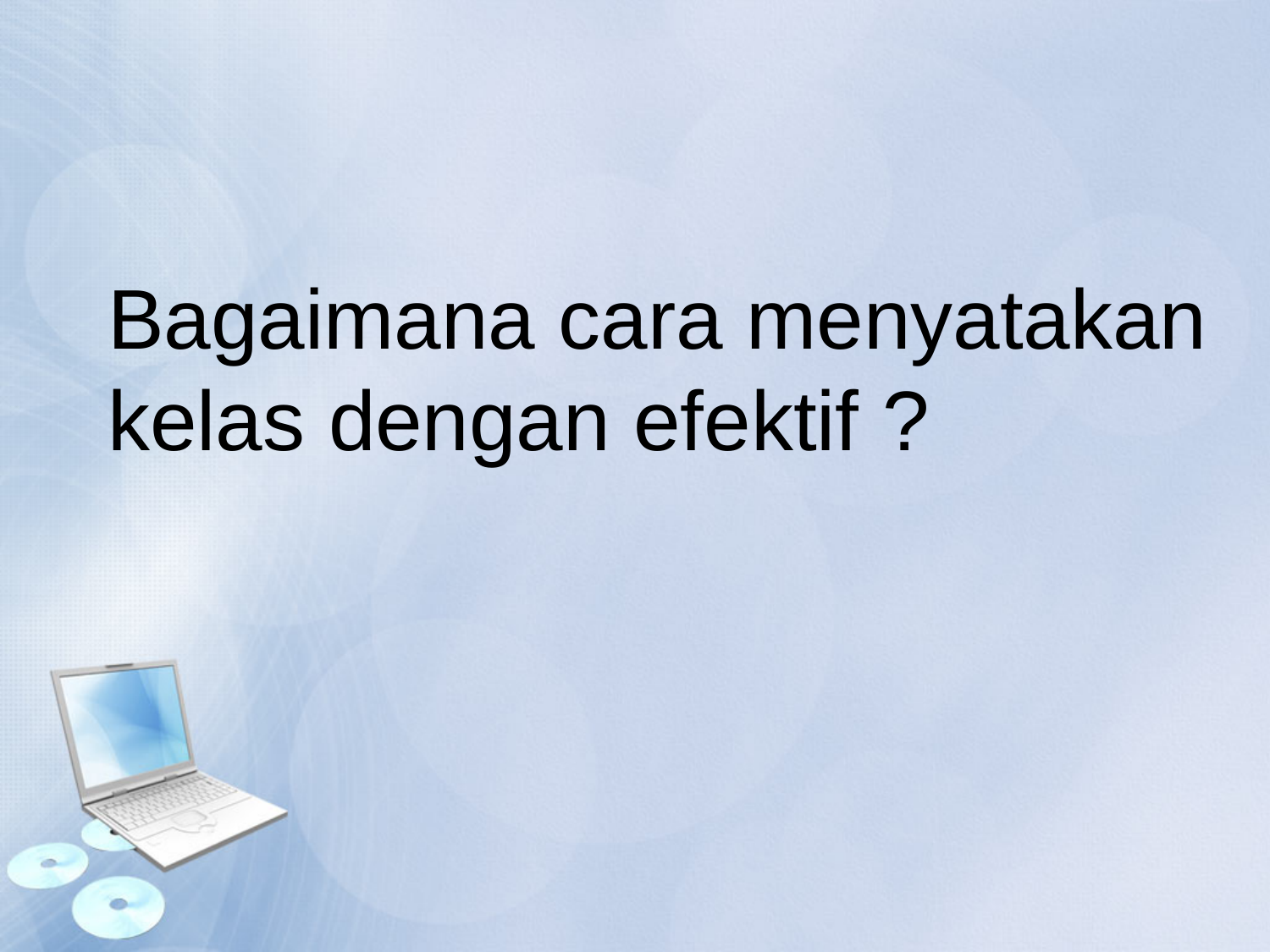

Bagaimana cara menyatakan kelas dengan efektif ?